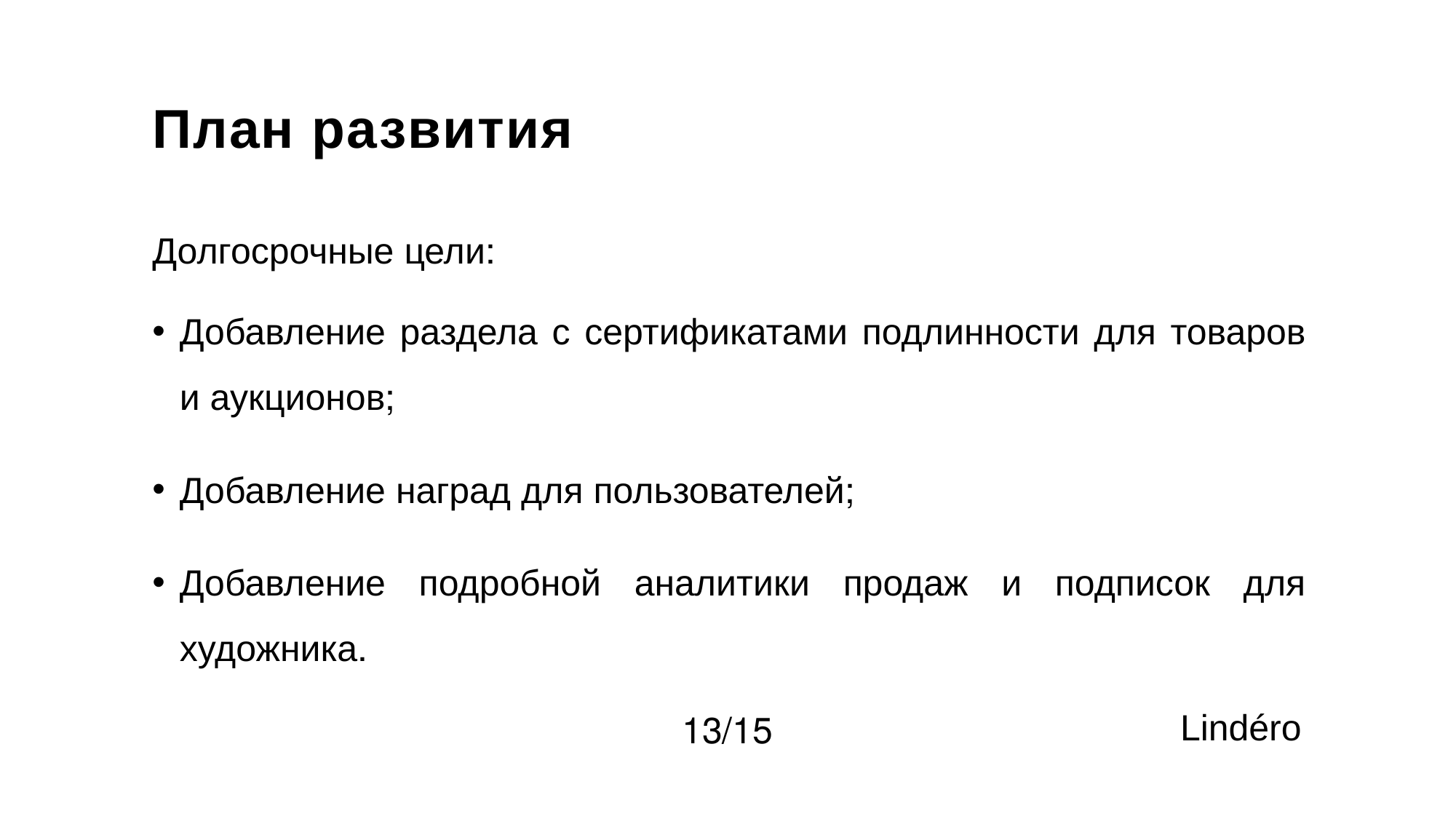

# План развития
Долгосрочные цели:
Добавление раздела с сертификатами подлинности для товаров и аукционов;
Добавление наград для пользователей;
Добавление подробной аналитики продаж и подписок для художника.
Lindéro
13/15